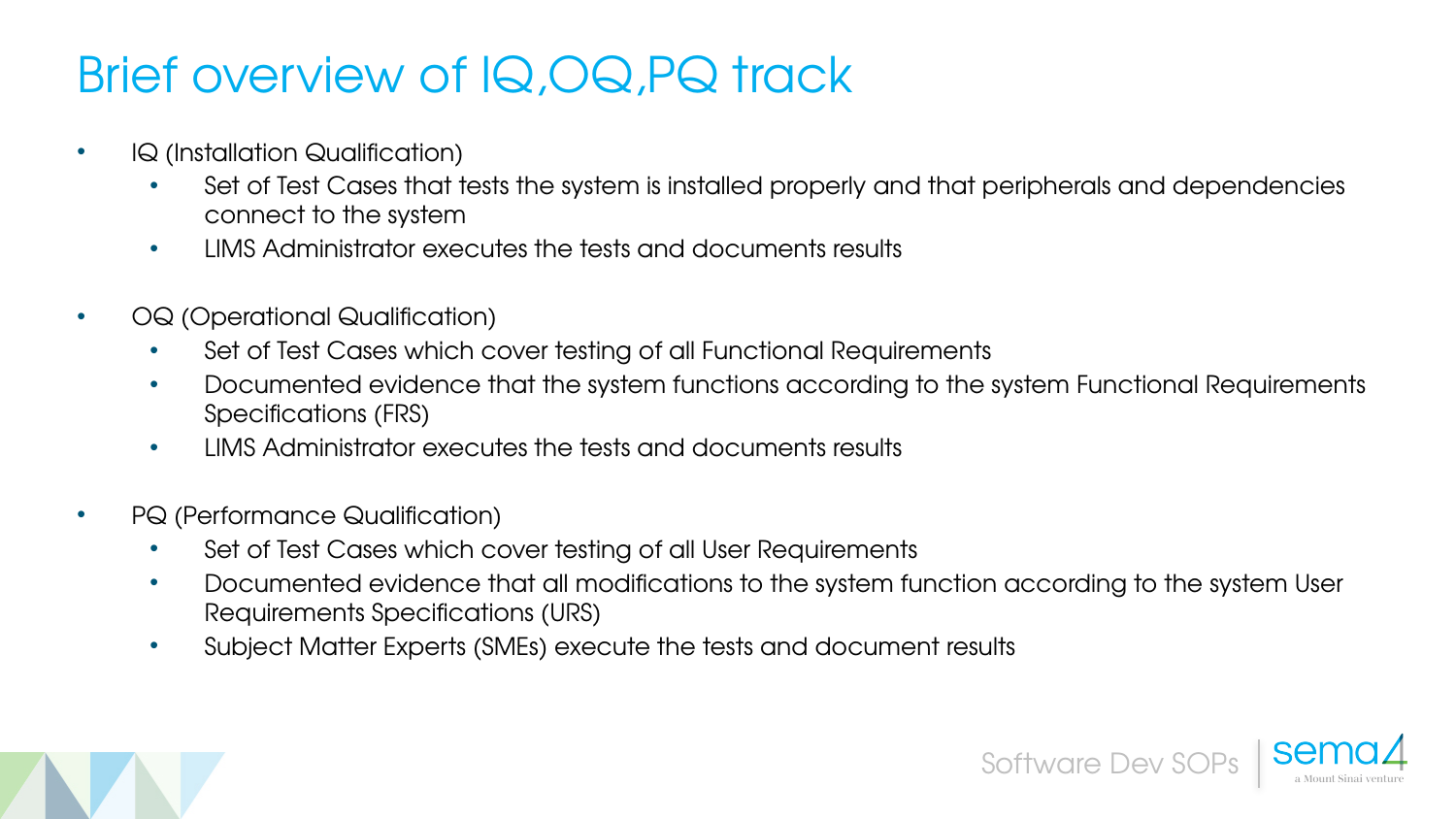

# Brief overview of IQ,OQ,PQ track
IQ (Installation Qualification)
Set of Test Cases that tests the system is installed properly and that peripherals and dependencies connect to the system
LIMS Administrator executes the tests and documents results

OQ (Operational Qualification)
Set of Test Cases which cover testing of all Functional Requirements
Documented evidence that the system functions according to the system Functional Requirements Specifications (FRS)
LIMS Administrator executes the tests and documents results

PQ (Performance Qualification)
Set of Test Cases which cover testing of all User Requirements
Documented evidence that all modifications to the system function according to the system User Requirements Specifications (URS)
Subject Matter Experts (SMEs) execute the tests and document results

Software Dev SOPs